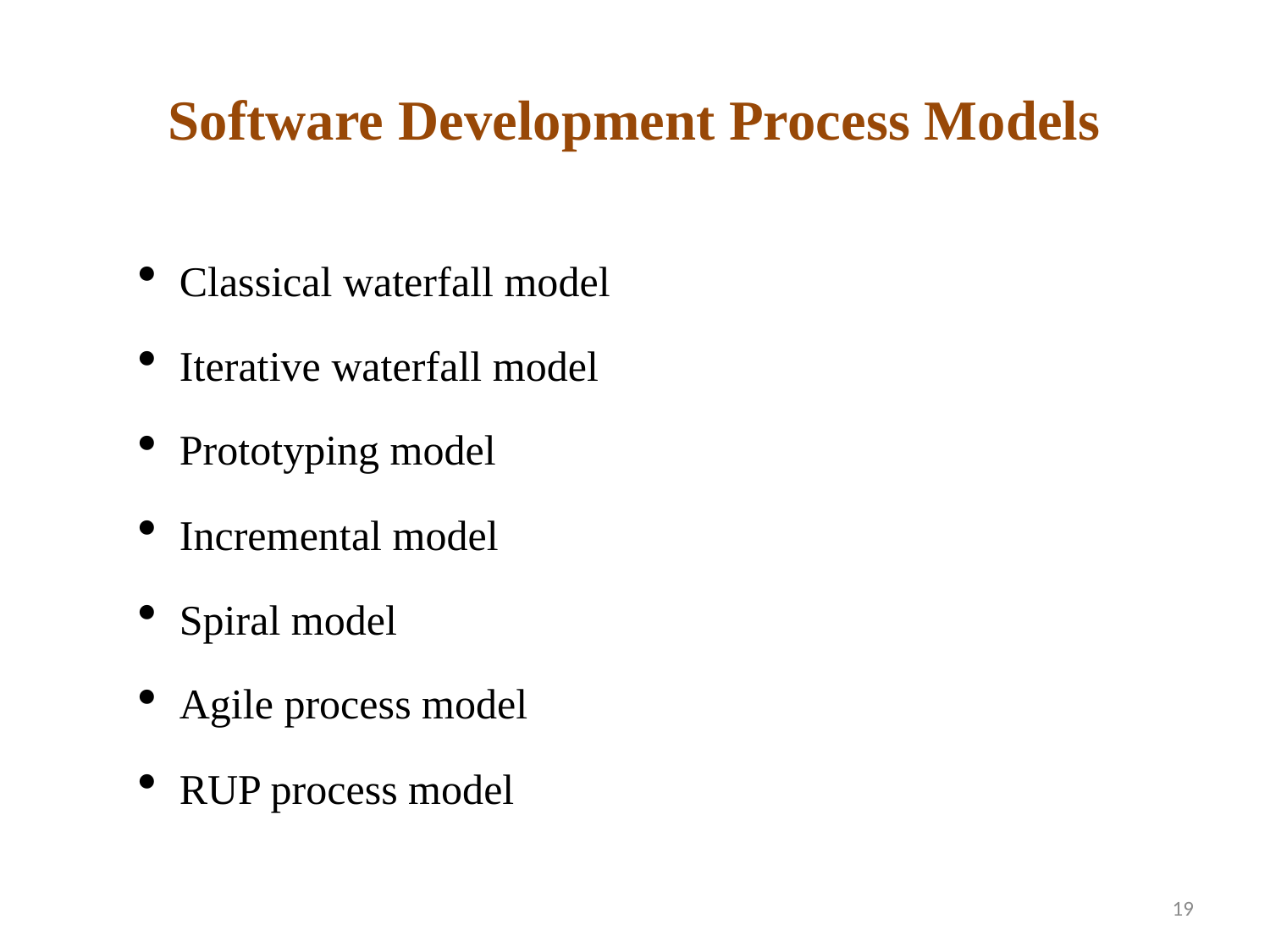

# Software Development Process Models
Classical waterfall model
Iterative waterfall model
Prototyping model
Incremental model
Spiral model
Agile process model
RUP process model

19